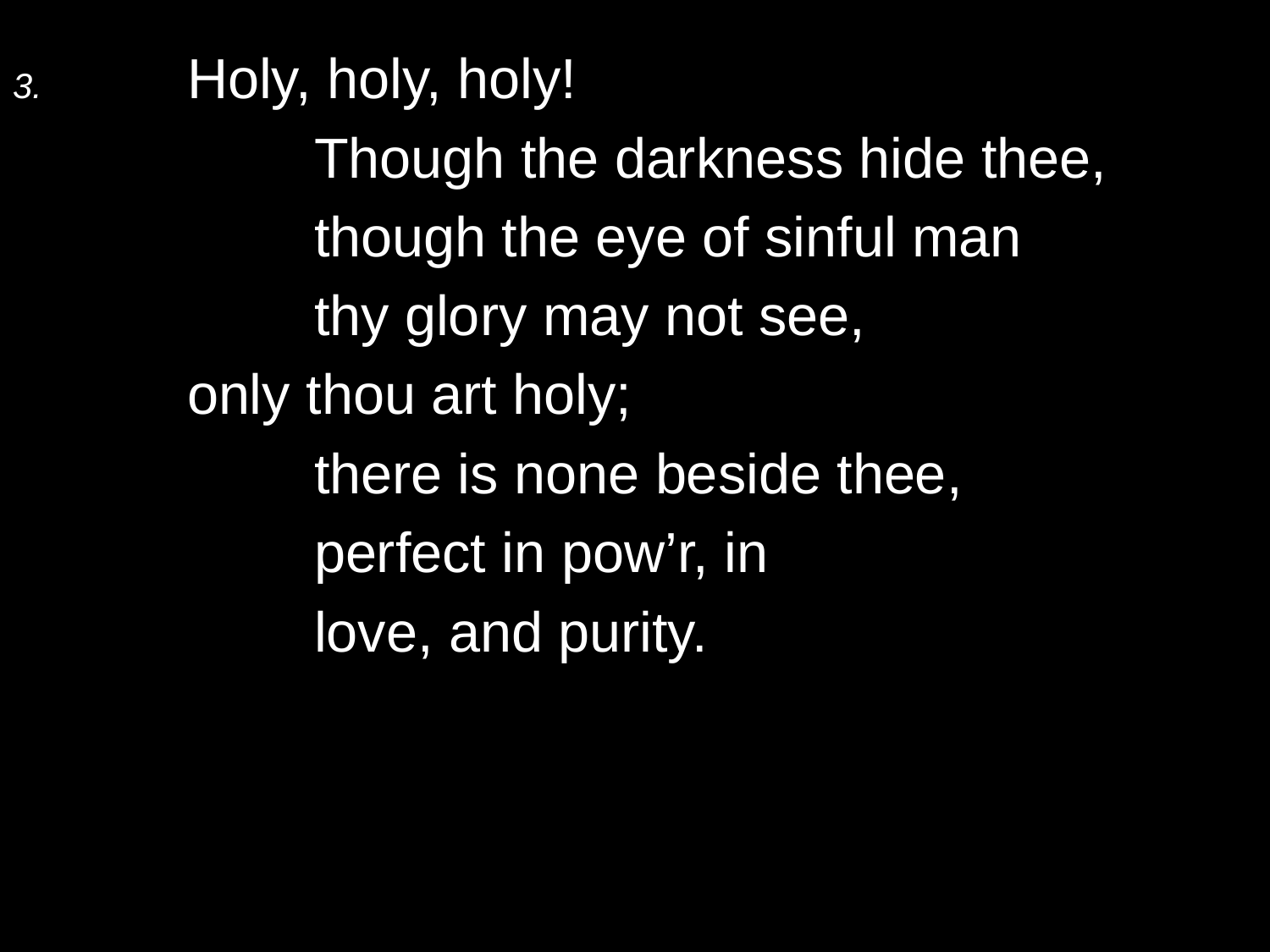

3.	Holy, holy, holy!
		Though the darkness hide thee,
		though the eye of sinful man
		thy glory may not see,
	only thou art holy;
		there is none beside thee,
		perfect in pow’r, in
		love, and purity.